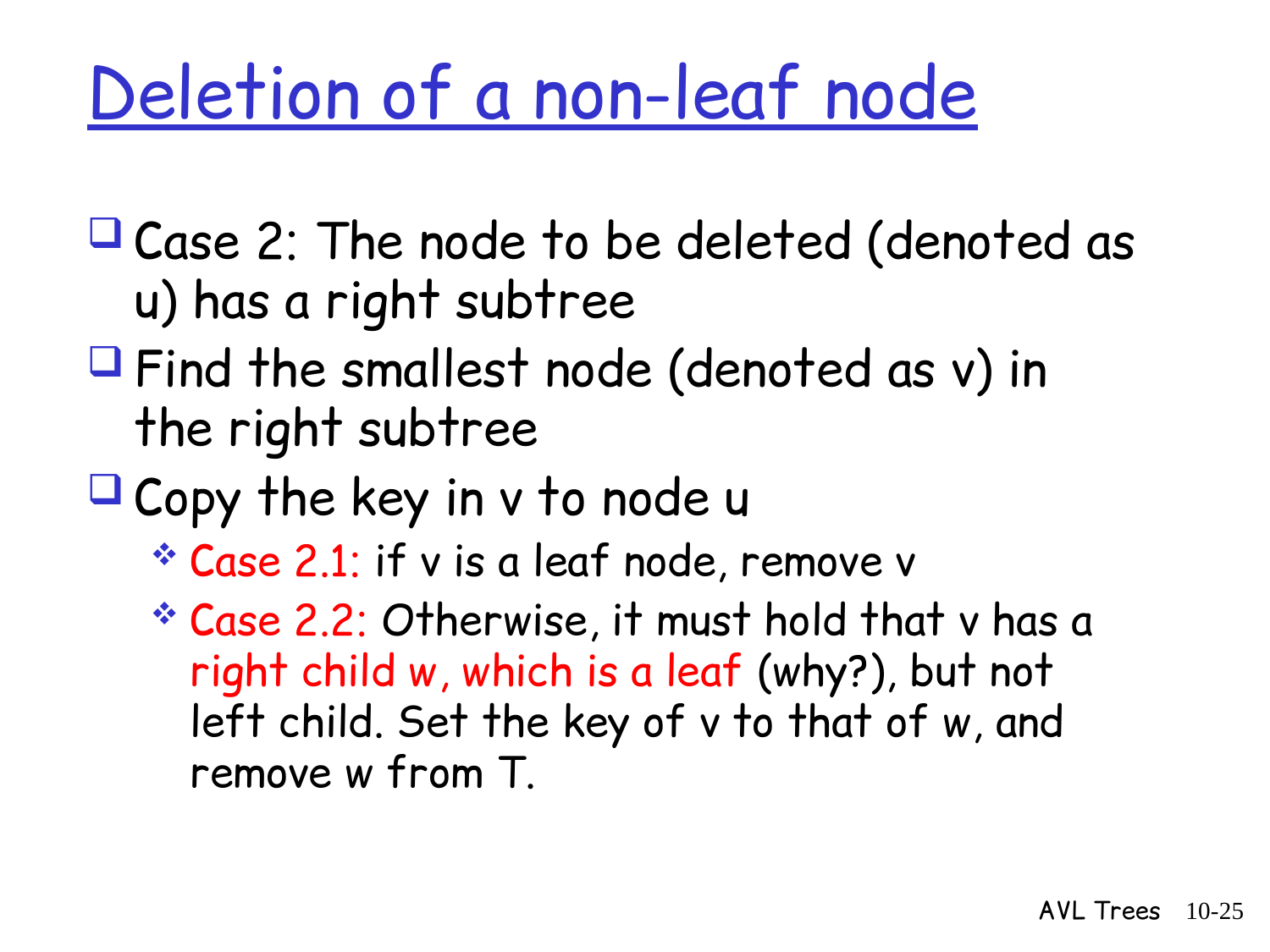

# Deletion of a non-leaf node
Case 2: The node to be deleted (denoted as u) has a right subtree
Find the smallest node (denoted as v) in the right subtree
Copy the key in v to node u
Case 2.1: if v is a leaf node, remove v
Case 2.2: Otherwise, it must hold that v has a right child w, which is a leaf (why?), but not left child. Set the key of v to that of w, and remove w from T.
AVL Trees
10-25